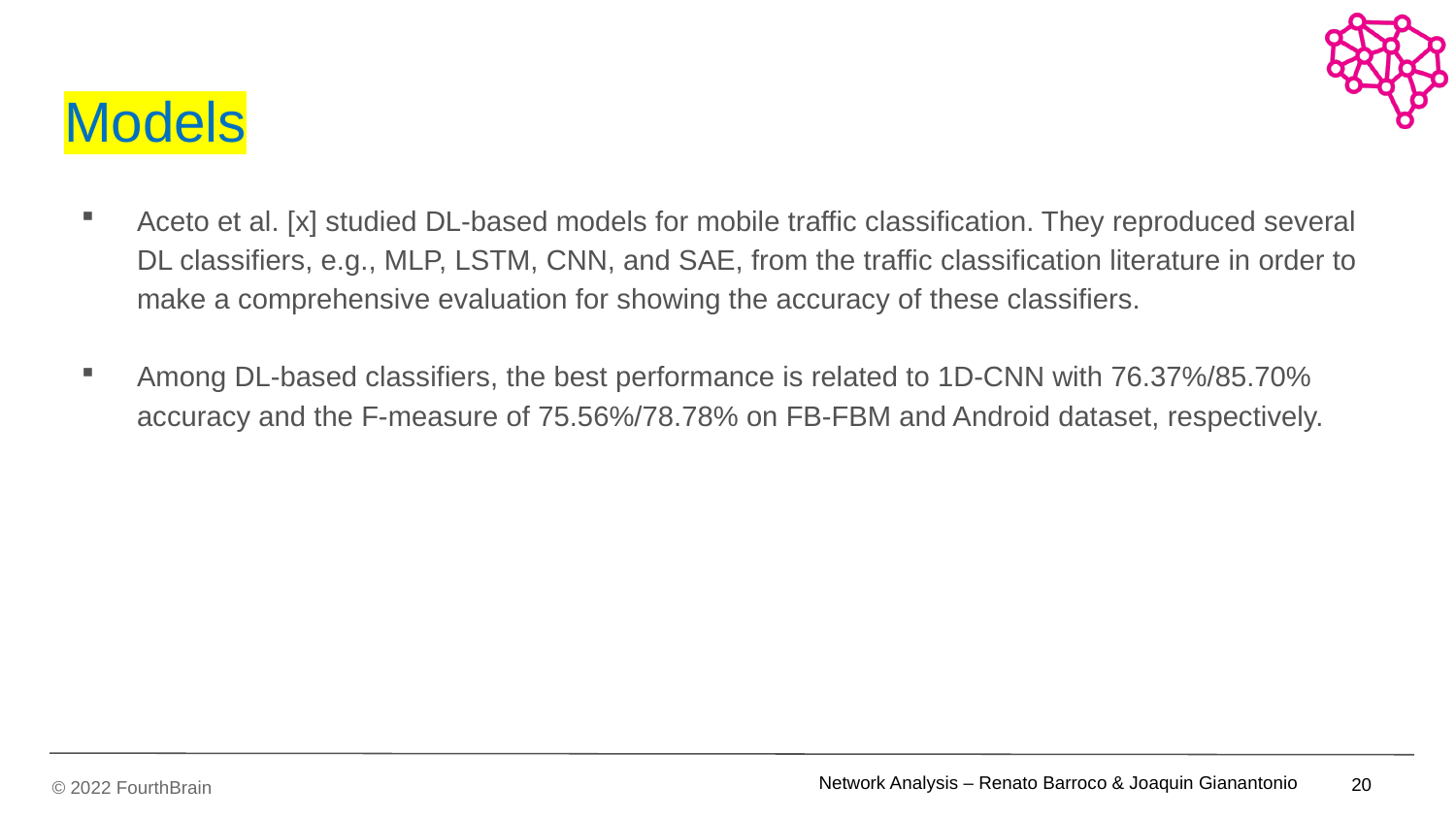

# Models
Aceto et al. [x] studied DL-based models for mobile traffic classification. They reproduced several DL classifiers, e.g., MLP, LSTM, CNN, and SAE, from the traffic classification literature in order to make a comprehensive evaluation for showing the accuracy of these classifiers.

Among DL-based classifiers, the best performance is related to 1D-CNN with 76.37%/85.70% accuracy and the F-measure of 75.56%/78.78% on FB-FBM and Android dataset, respectively.